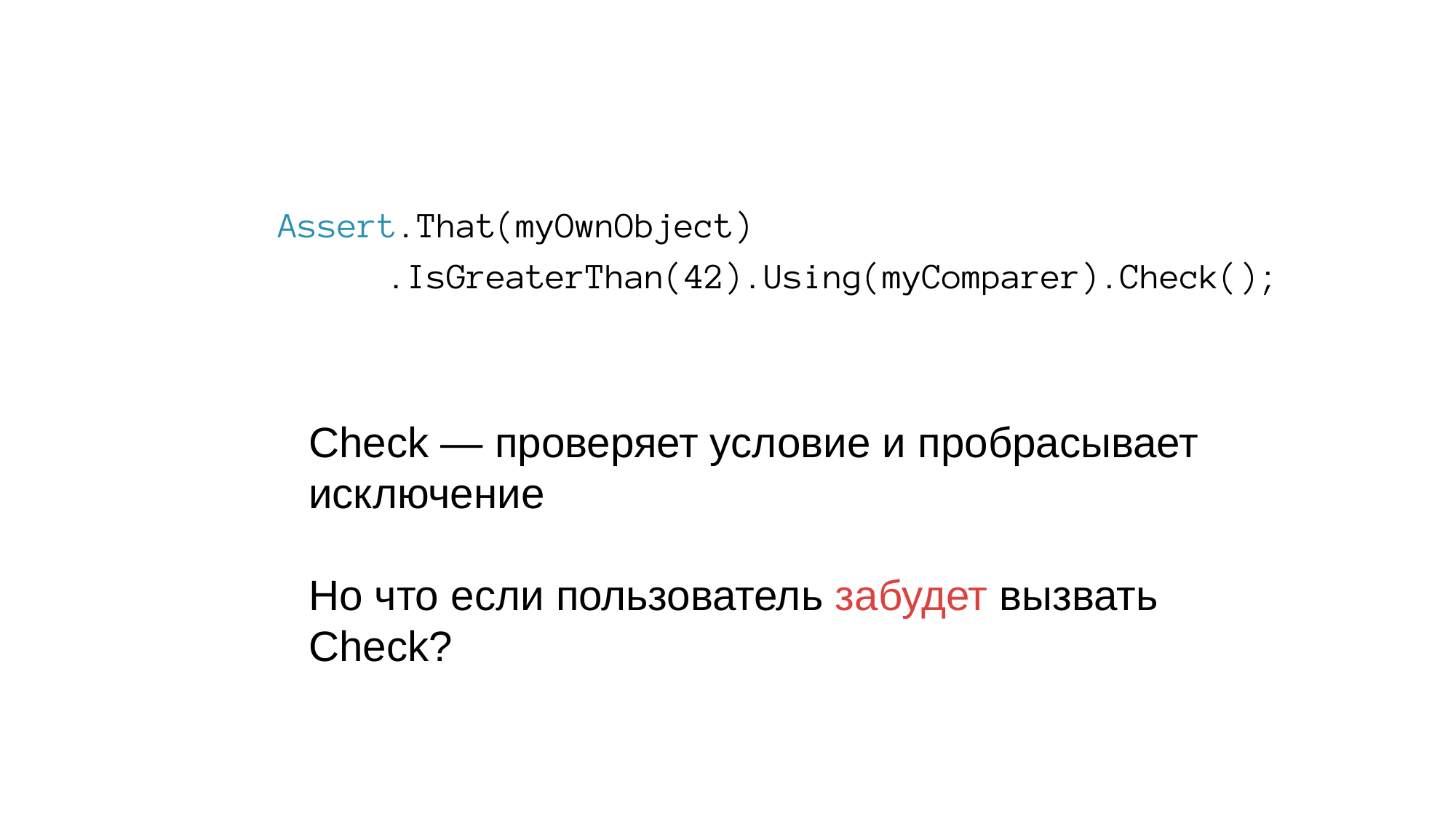

Assert.That(myOwnObject)
	.IsGreaterThan(42).Using(myComparer).Check();
Check — проверяет условие и пробрасывает исключение

Но что если пользователь забудет вызвать Check?